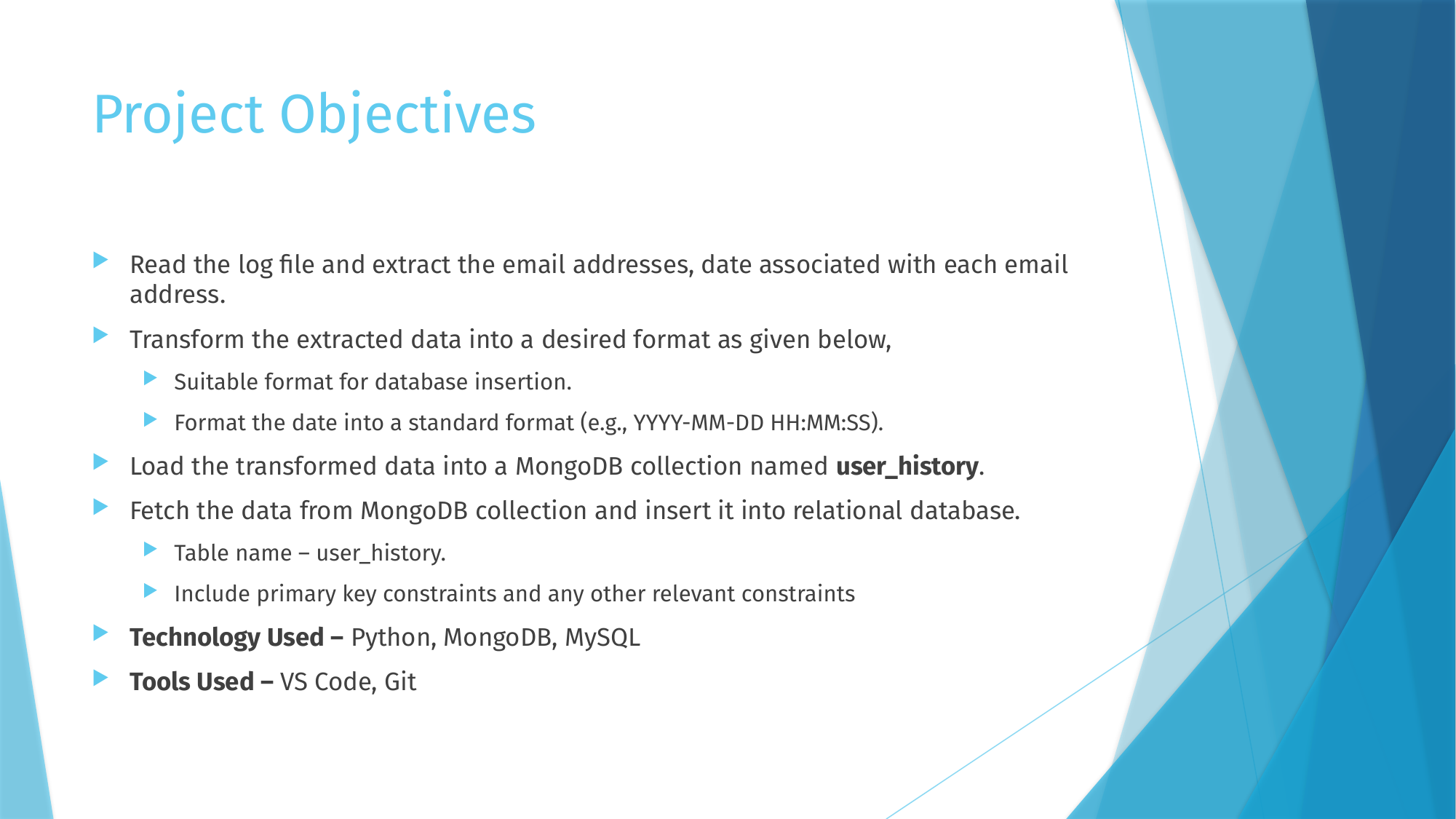

# Project Objectives
Read the log file and extract the email addresses, date associated with each email address.
Transform the extracted data into a desired format as given below,
Suitable format for database insertion.
Format the date into a standard format (e.g., YYYY-MM-DD HH:MM:SS).
Load the transformed data into a MongoDB collection named user_history.
Fetch the data from MongoDB collection and insert it into relational database.
Table name – user_history.
Include primary key constraints and any other relevant constraints
Technology Used – Python, MongoDB, MySQL
Tools Used – VS Code, Git